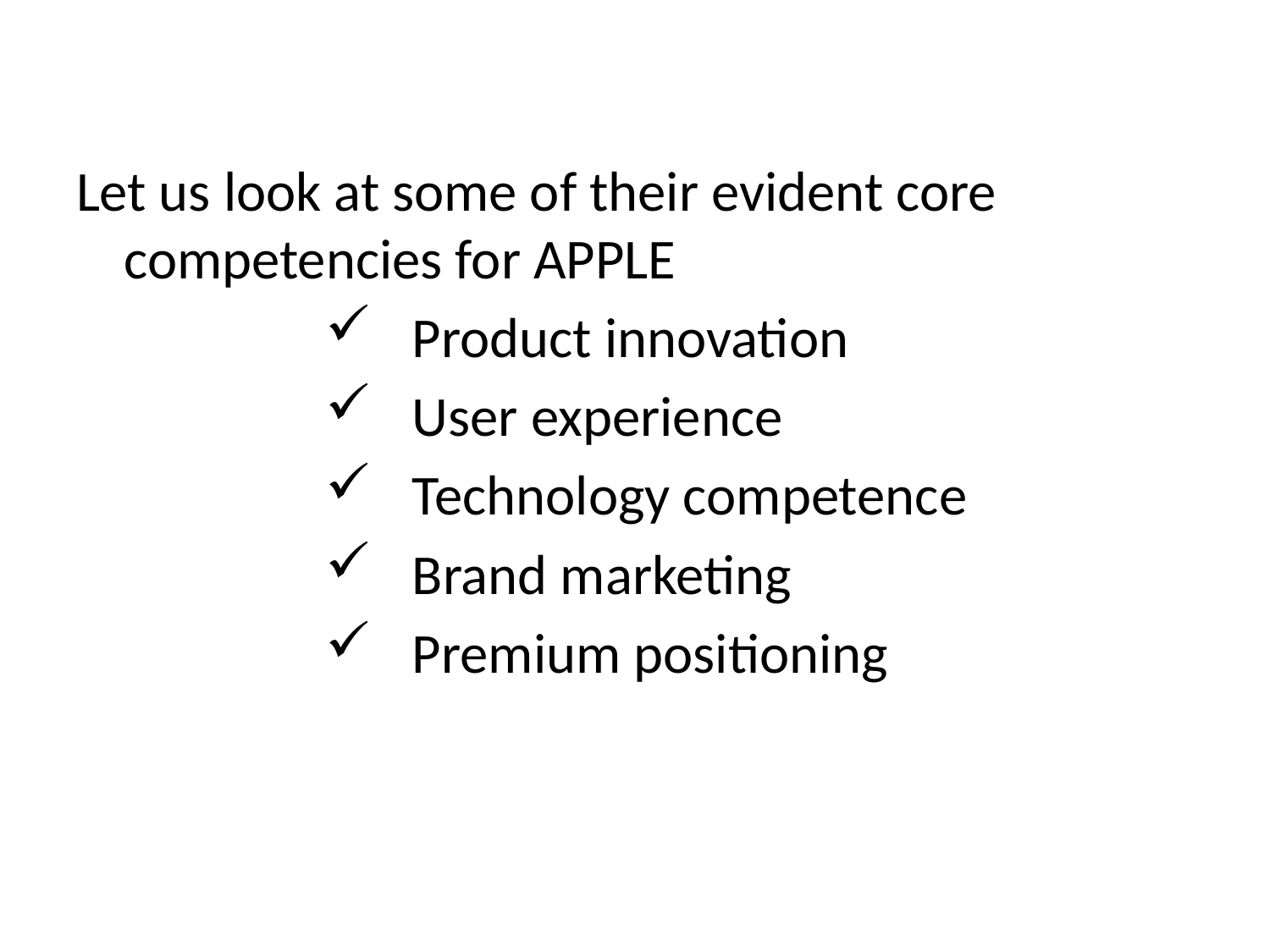

Let us look at some of their evident core competencies for APPLE
Product innovation
User experience
Technology competence
Brand marketing
Premium positioning